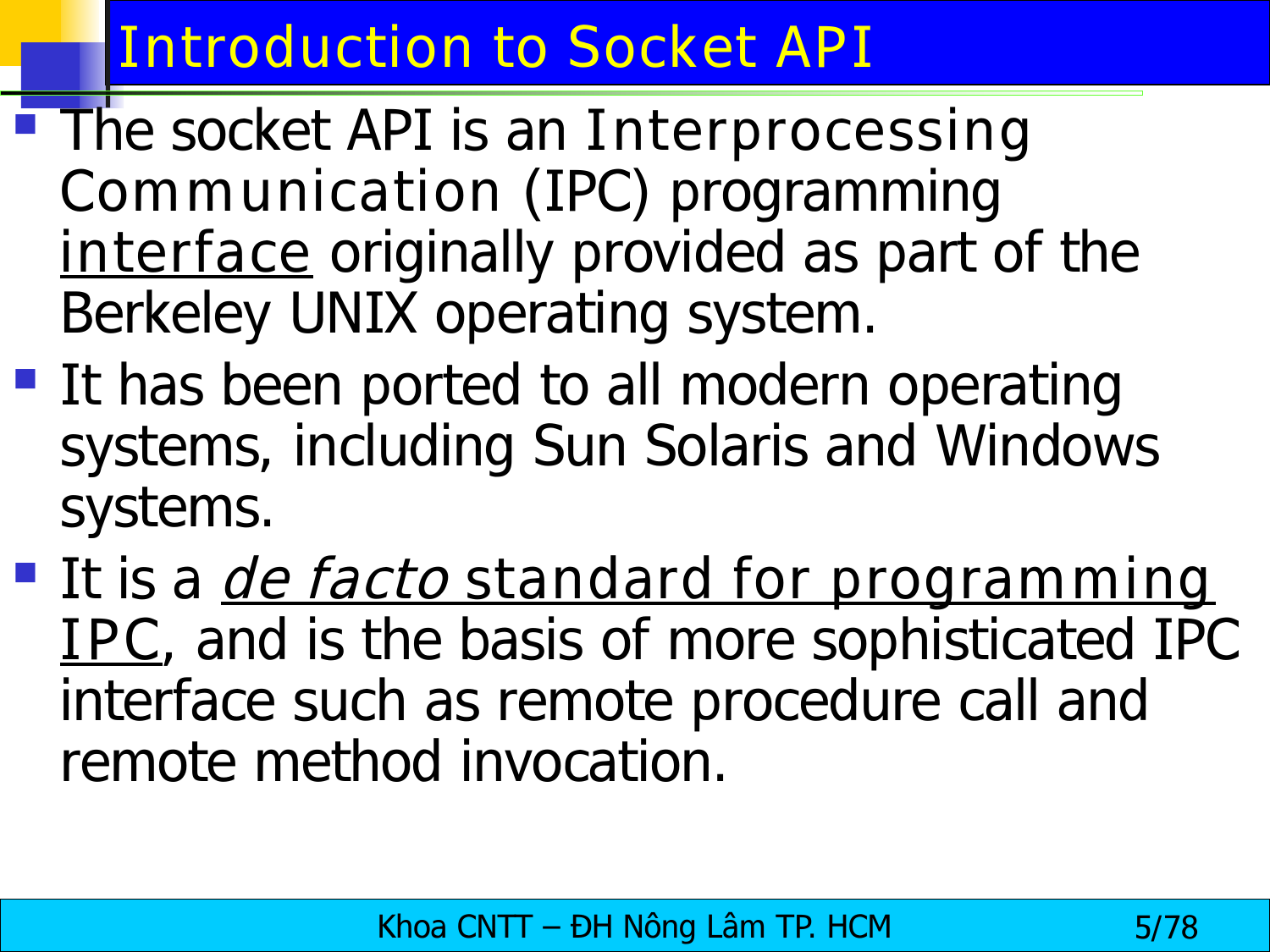

# Introduction to Socket API
The socket API is an Interprocessing Communication (IPC) programming interface originally provided as part of the Berkeley UNIX operating system.
It has been ported to all modern operating systems, including Sun Solaris and Windows systems.
It is a de facto standard for programming IPC, and is the basis of more sophisticated IPC interface such as remote procedure call and remote method invocation.